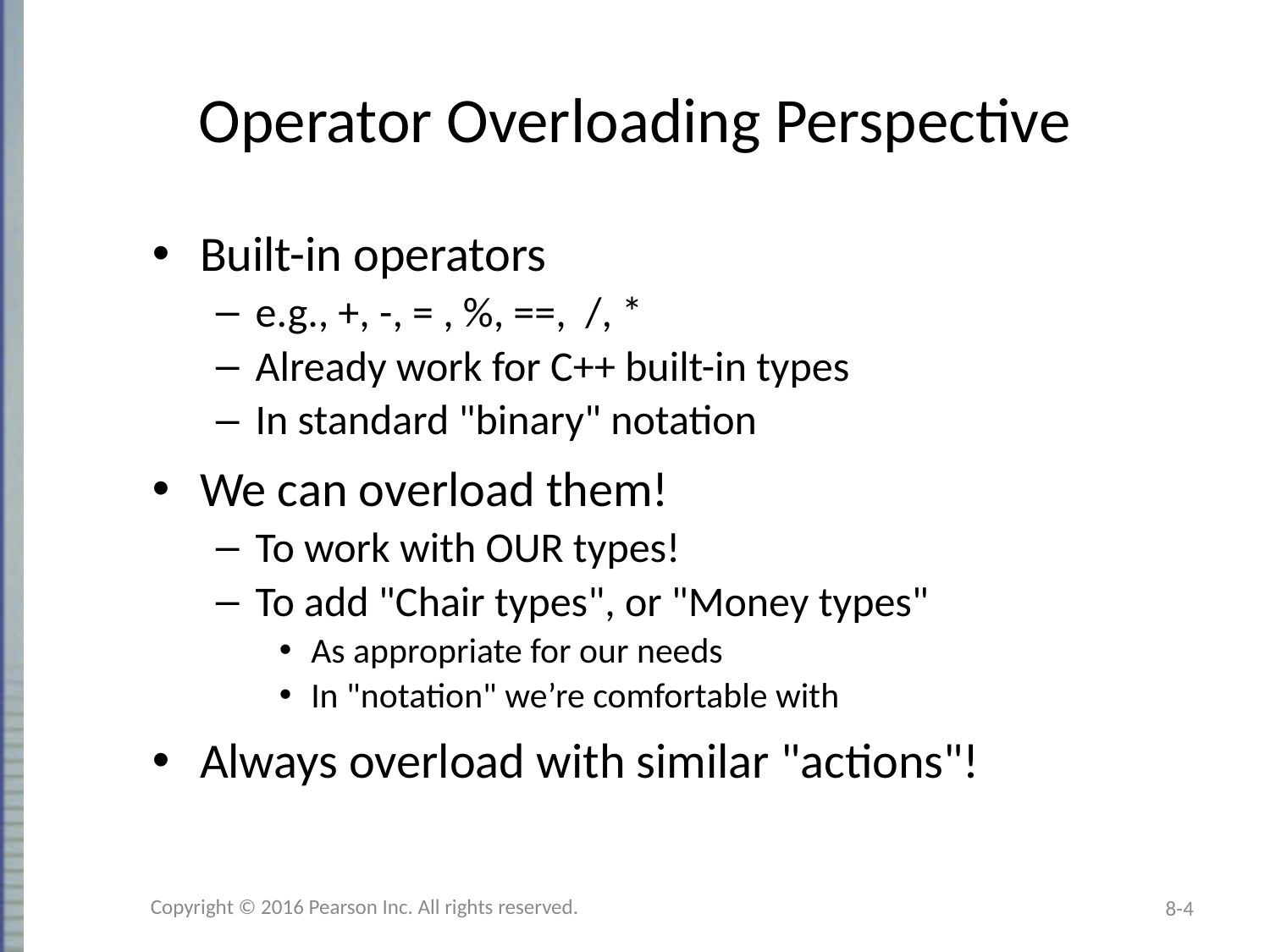

# Operator Overloading Perspective
Built-in operators
e.g., +, -, = , %, ==,  /, *
Already work for C++ built-in types
In standard "binary" notation
We can overload them!
To work with OUR types!
To add "Chair types", or "Money types"
As appropriate for our needs
In "notation" we’re comfortable with
Always overload with similar "actions"!
Copyright © 2016 Pearson Inc. All rights reserved.
8-4